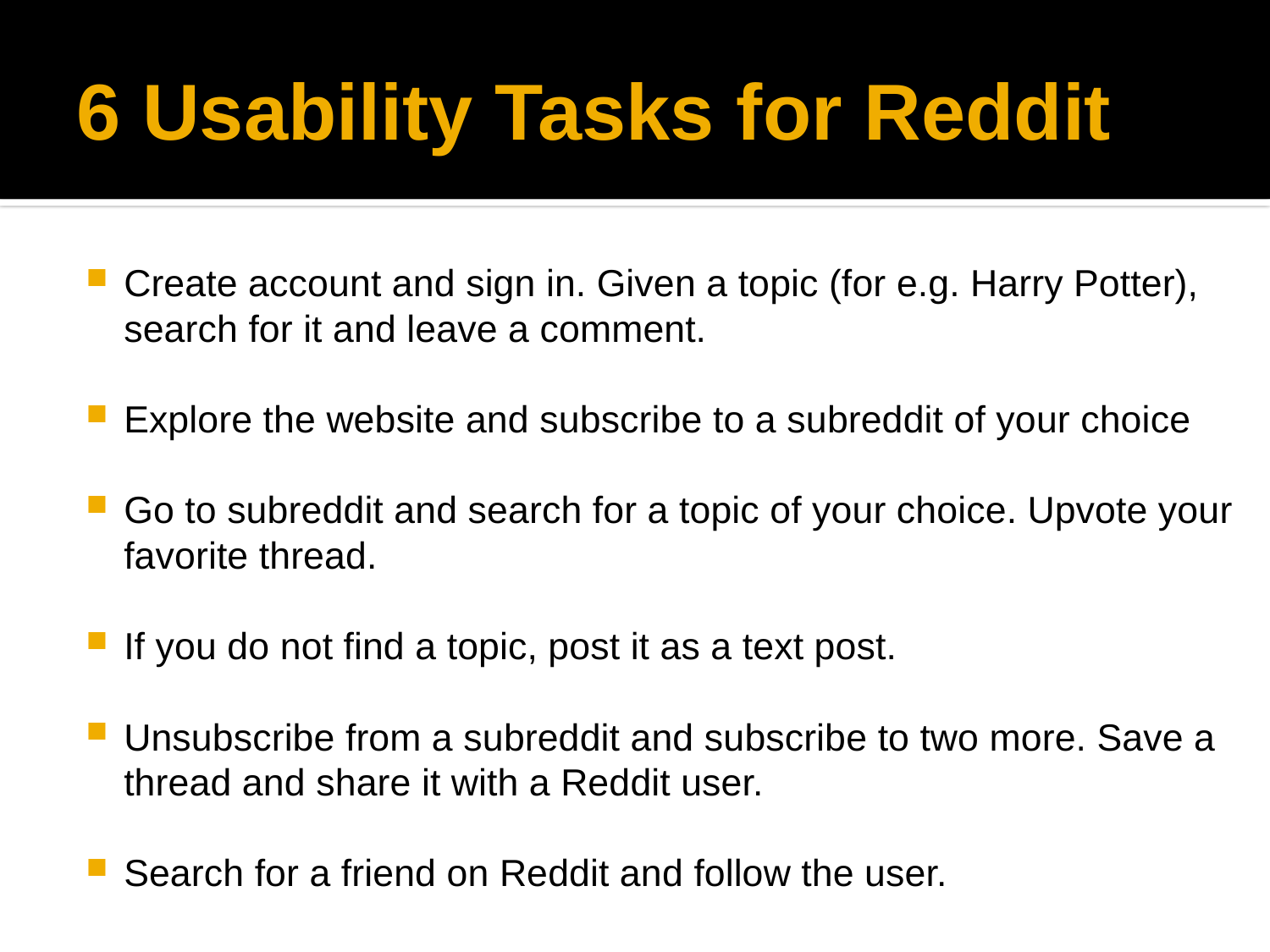

# 6 Usability Tasks for Reddit
Create account and sign in. Given a topic (for e.g. Harry Potter), search for it and leave a comment.

Explore the website and subscribe to a subreddit of your choice

Go to subreddit and search for a topic of your choice. Upvote your favorite thread.

If you do not find a topic, post it as a text post.

Unsubscribe from a subreddit and subscribe to two more. Save a thread and share it with a Reddit user.

Search for a friend on Reddit and follow the user.